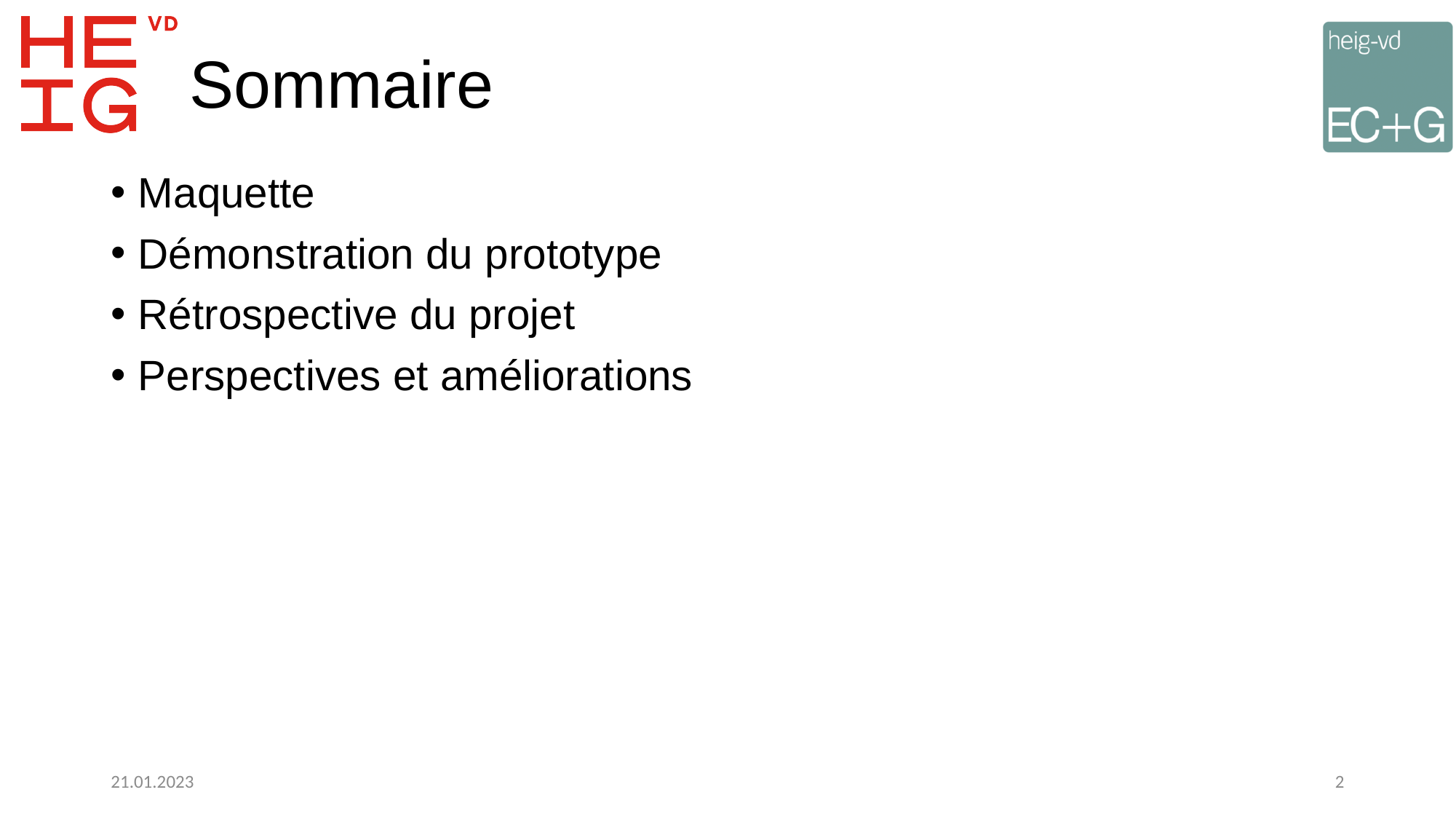

# Sommaire
Maquette
Démonstration du prototype
Rétrospective du projet
Perspectives et améliorations
21.01.2023
2